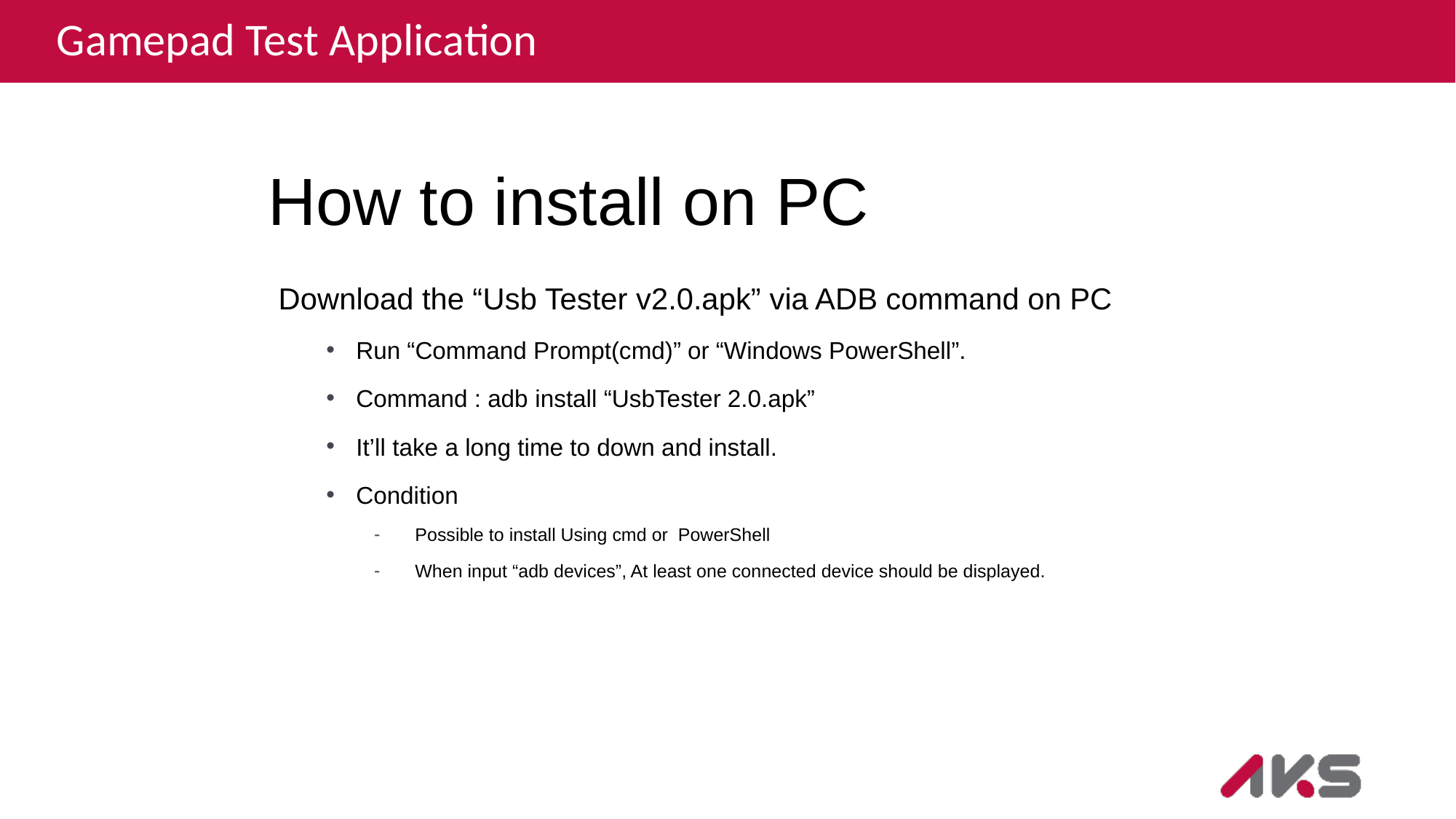

Gamepad Test Application
How to install on PC
Download the “Usb Tester v2.0.apk” via ADB command on PC
Run “Command Prompt(cmd)” or “Windows PowerShell”.
Command : adb install “UsbTester 2.0.apk”
It’ll take a long time to down and install.
Condition
Possible to install Using cmd or  PowerShell
When input “adb devices”, At least one connected device should be displayed.